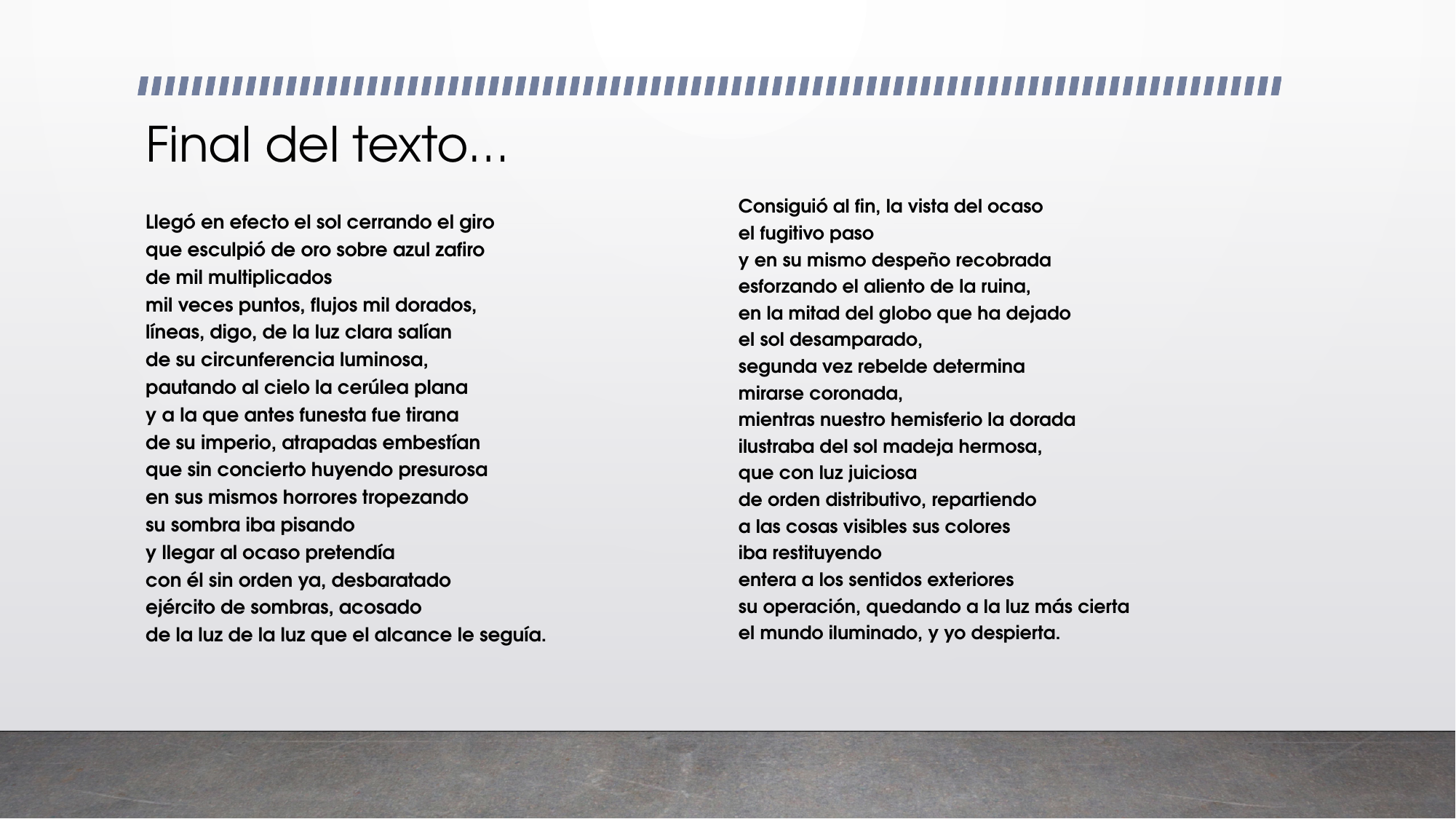

# Final del texto…
Consiguió al fin, la vista del ocaso
el fugitivo paso
y en su mismo despeño recobrada
esforzando el aliento de la ruina,
en la mitad del globo que ha dejado
el sol desamparado,
segunda vez rebelde determina
mirarse coronada,
mientras nuestro hemisferio la dorada
ilustraba del sol madeja hermosa,
que con luz juiciosa
de orden distributivo, repartiendo
a las cosas visibles sus colores
iba restituyendo
entera a los sentidos exteriores
su operación, quedando a la luz más cierta
el mundo iluminado, y yo despierta.
Llegó en efecto el sol cerrando el giro
que esculpió de oro sobre azul zafiro
de mil multiplicados
mil veces puntos, flujos mil dorados,
líneas, digo, de la luz clara salían
de su circunferencia luminosa,
pautando al cielo la cerúlea plana
y a la que antes funesta fue tirana
de su imperio, atrapadas embestían
que sin concierto huyendo presurosa
en sus mismos horrores tropezando
su sombra iba pisando
y llegar al ocaso pretendía
con él sin orden ya, desbaratado
ejército de sombras, acosado
de la luz de la luz que el alcance le seguía.